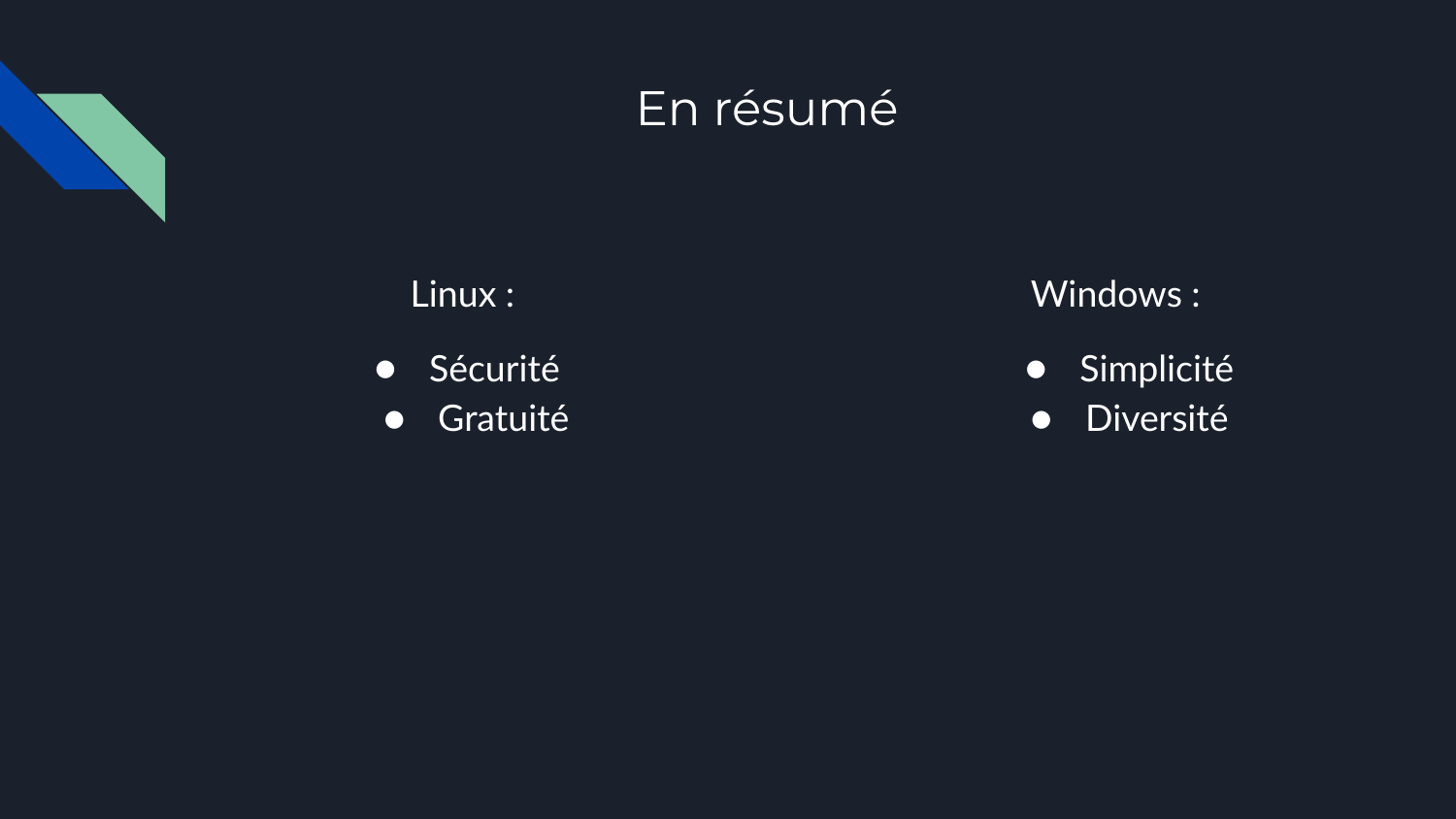

# En résumé
Linux :
Sécurité
Gratuité
Windows :
Simplicité
Diversité